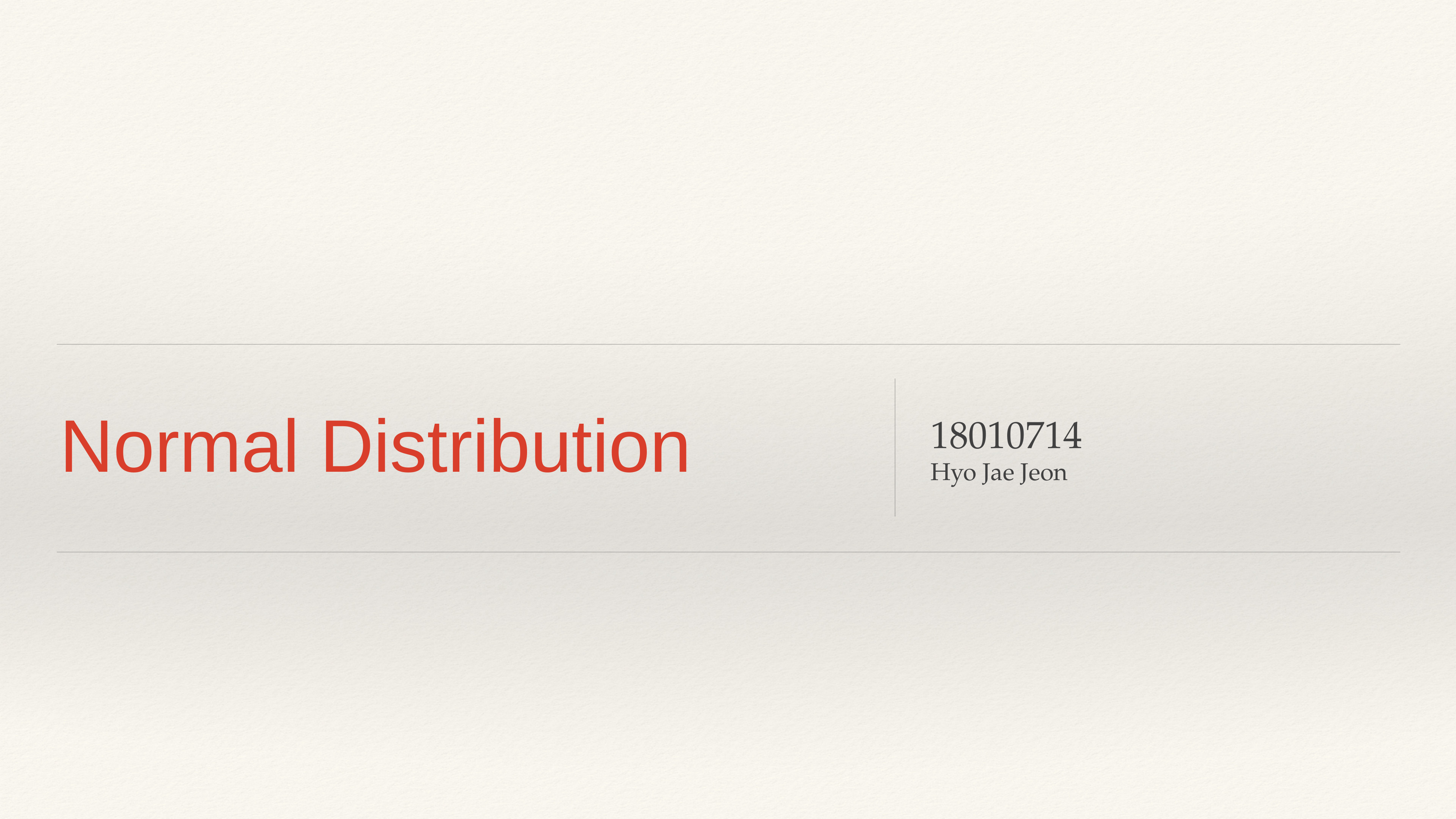

# Normal Distribution
18010714
Hyo Jae Jeon